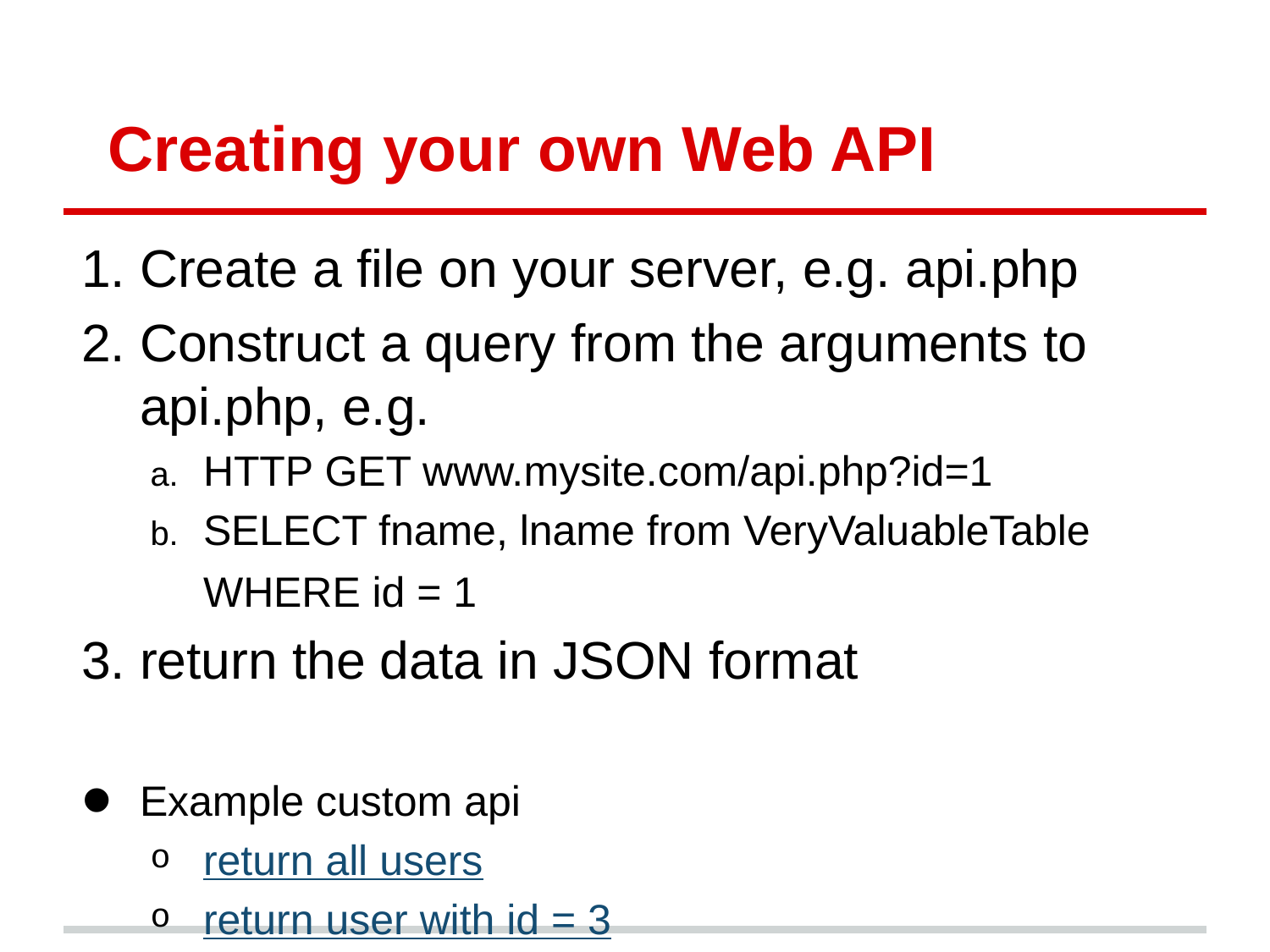

# Creating your own Web API
Create a file on your server, e.g. api.php
Construct a query from the arguments to api.php, e.g.
HTTP GET www.mysite.com/api.php?id=1
SELECT fname, lname from VeryValuableTable
WHERE id = 1
return the data in JSON format

Example custom api
return all users
return user with id = 3